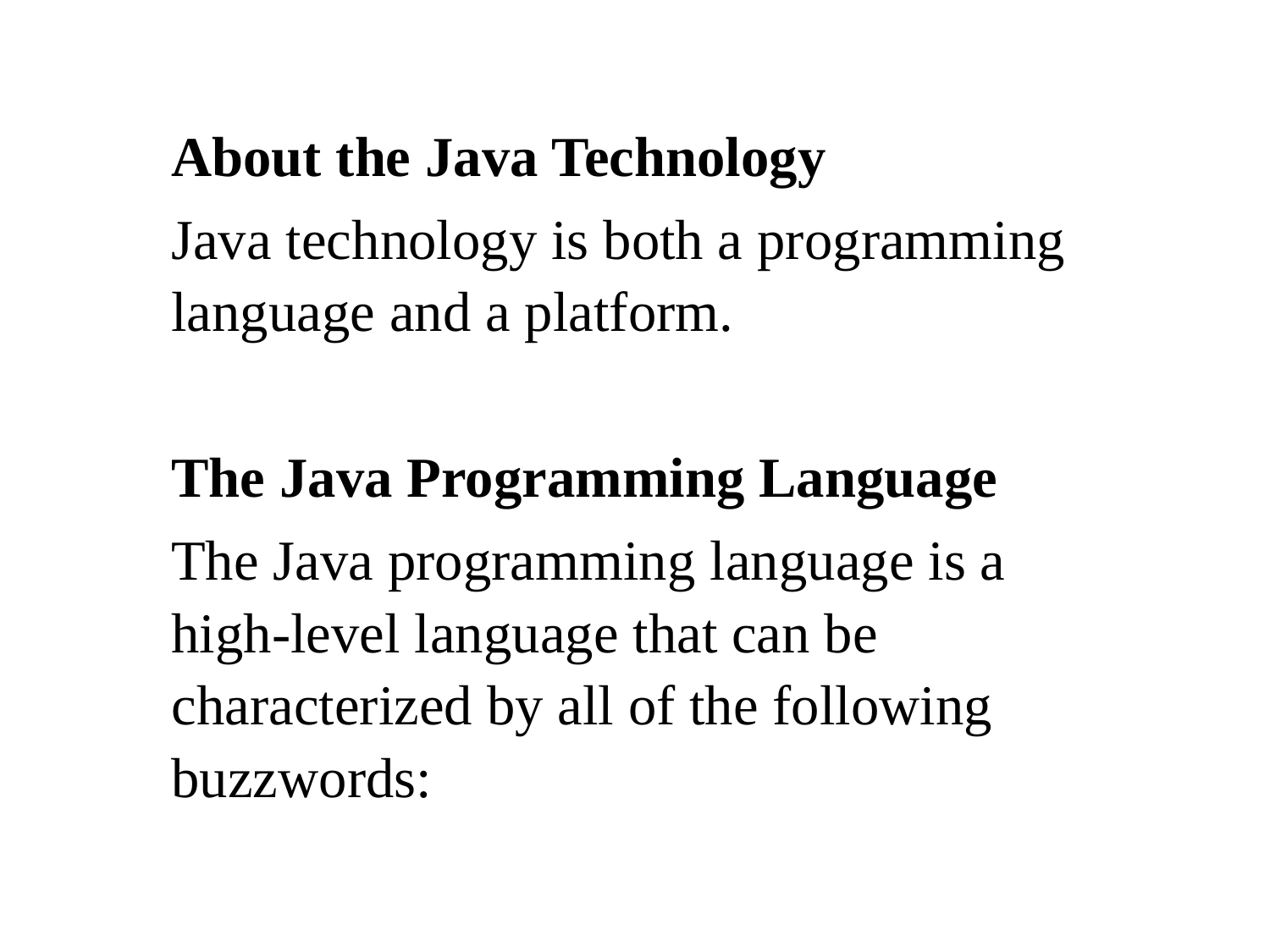

About the Java Technology
Java technology is both a programming language and a platform.

The Java Programming Language
The Java programming language is a high-level language that can be characterized by all of the following buzzwords: